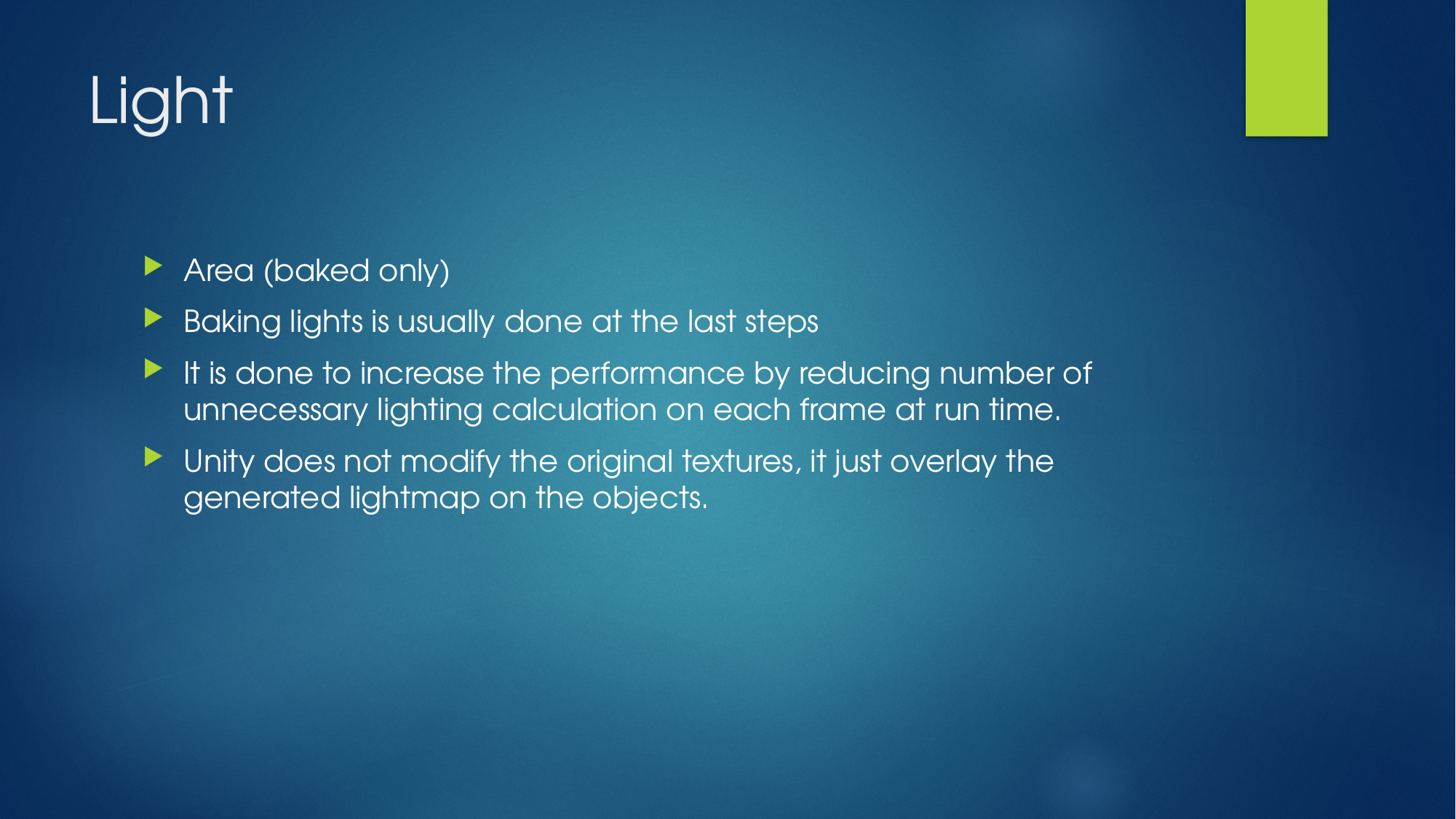

# Light
Area (baked only)
Baking lights is usually done at the last steps
It is done to increase the performance by reducing number of unnecessary lighting calculation on each frame at run time.
Unity does not modify the original textures, it just overlay the generated lightmap on the objects.